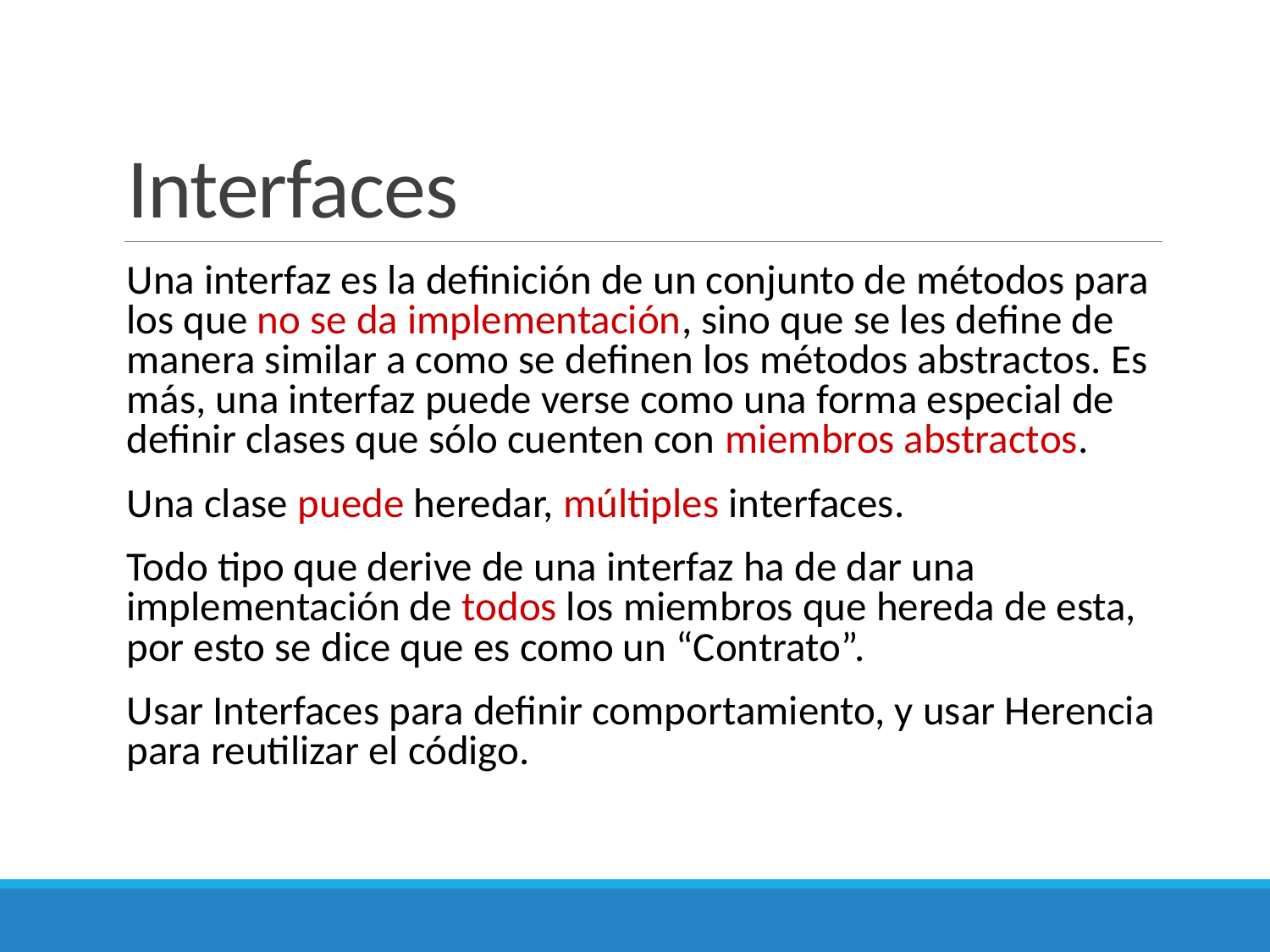

# Interfaces
Una interfaz es la definición de un conjunto de métodos para los que no se da implementación, sino que se les define de manera similar a como se definen los métodos abstractos. Es más, una interfaz puede verse como una forma especial de definir clases que sólo cuenten con miembros abstractos.
Una clase puede heredar, múltiples interfaces.
Todo tipo que derive de una interfaz ha de dar una implementación de todos los miembros que hereda de esta, por esto se dice que es como un “Contrato”.
Usar Interfaces para definir comportamiento, y usar Herencia para reutilizar el código.